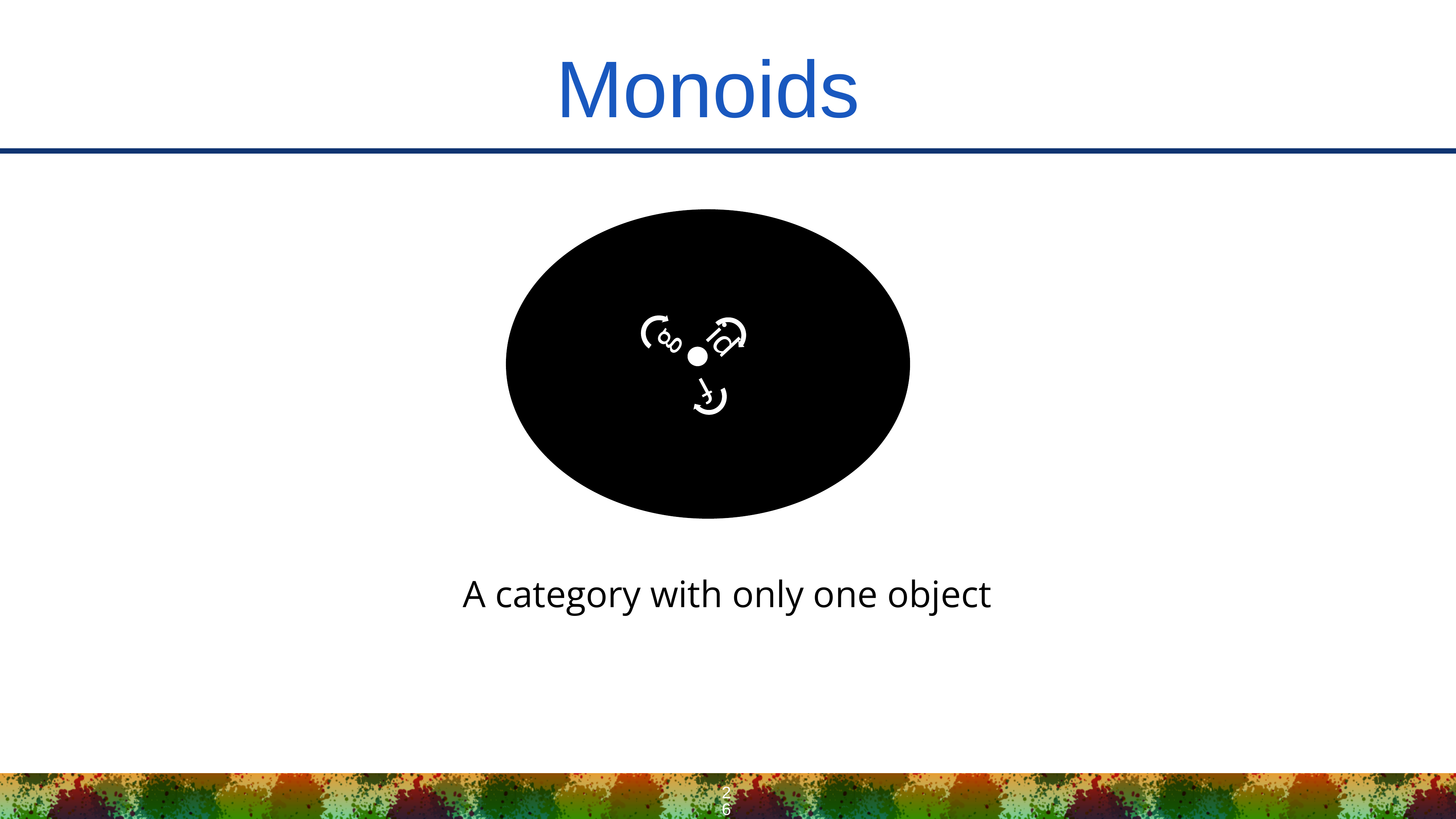

# Monoids

g
id

f
A category with only one object
26